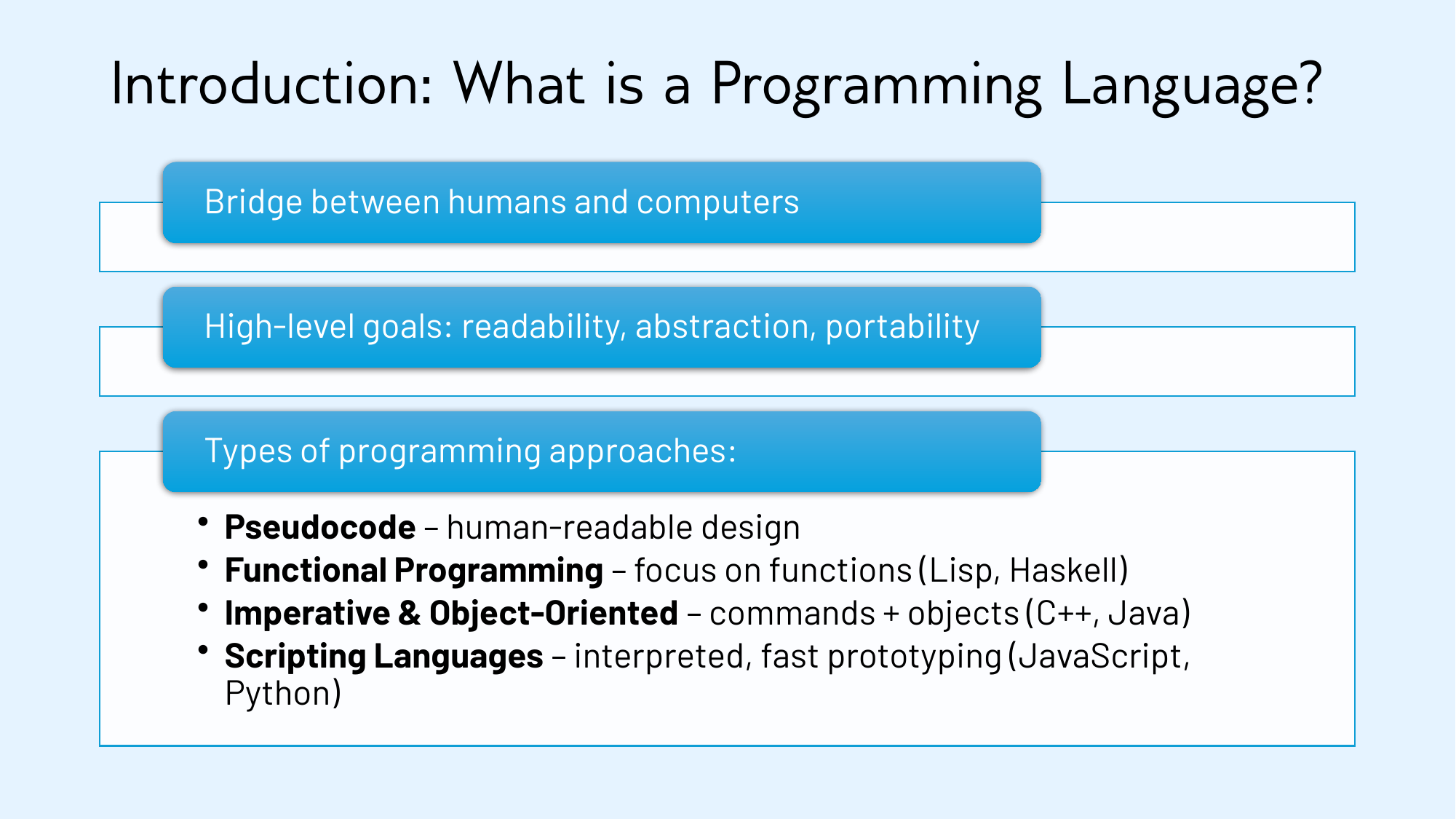

# Introduction: What is a Programming Language?
Bridge between humans and computers
High-level goals: readability, abstraction, portability
Pseudocode – human-readable design
Functional Programming – focus on functions (Lisp, Haskell)
Imperative & Object-Oriented – commands + objects (C++, Java)
Scripting Languages – interpreted, fast prototyping (JavaScript, Python)
Types of programming approaches: